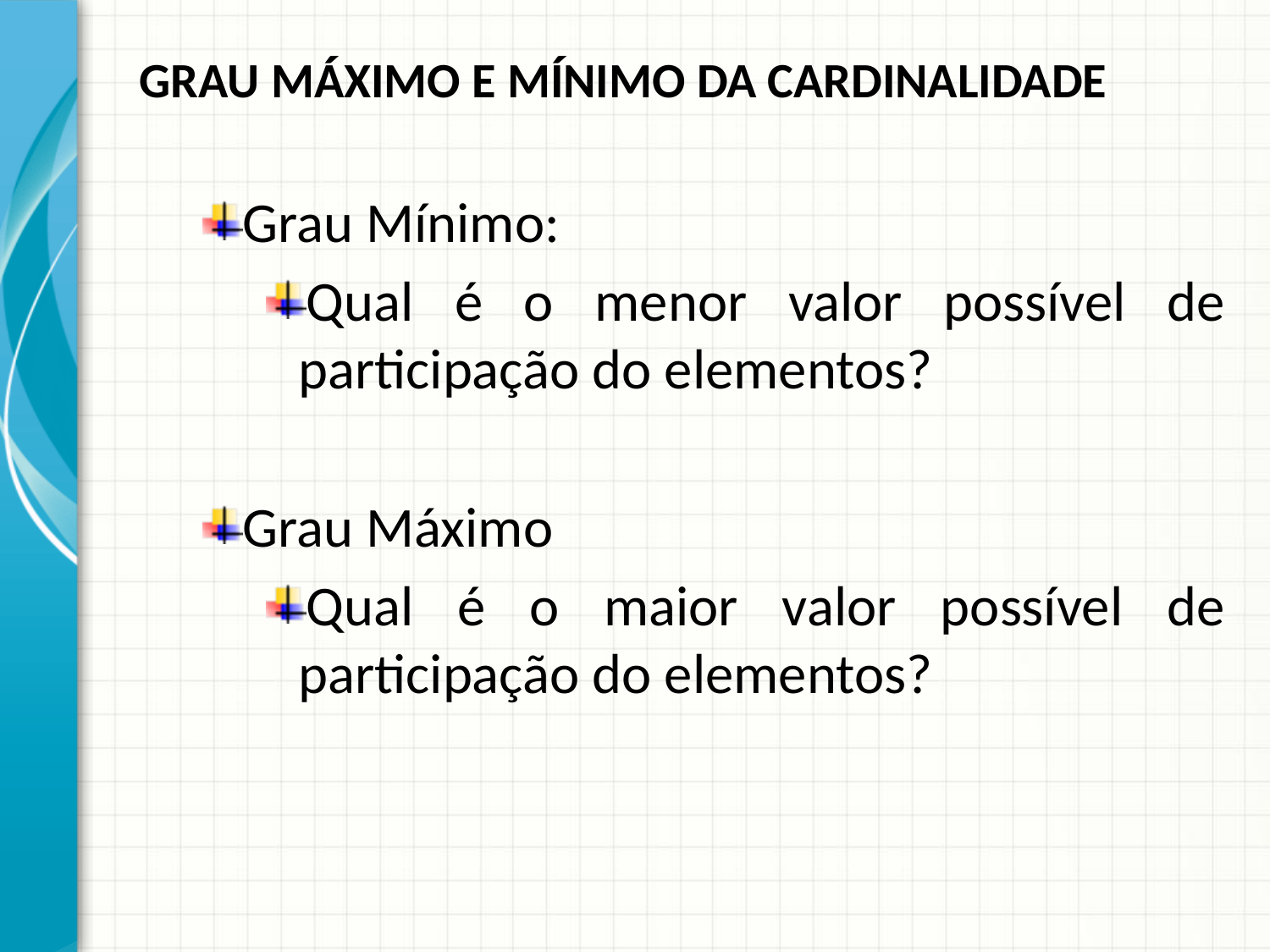

GRAU MÁXIMO E MÍNIMO DA CARDINALIDADE

Grau Mínimo:
Qual é o menor valor possível de participação do elementos?

Grau Máximo
Qual é o maior valor possível de participação do elementos?